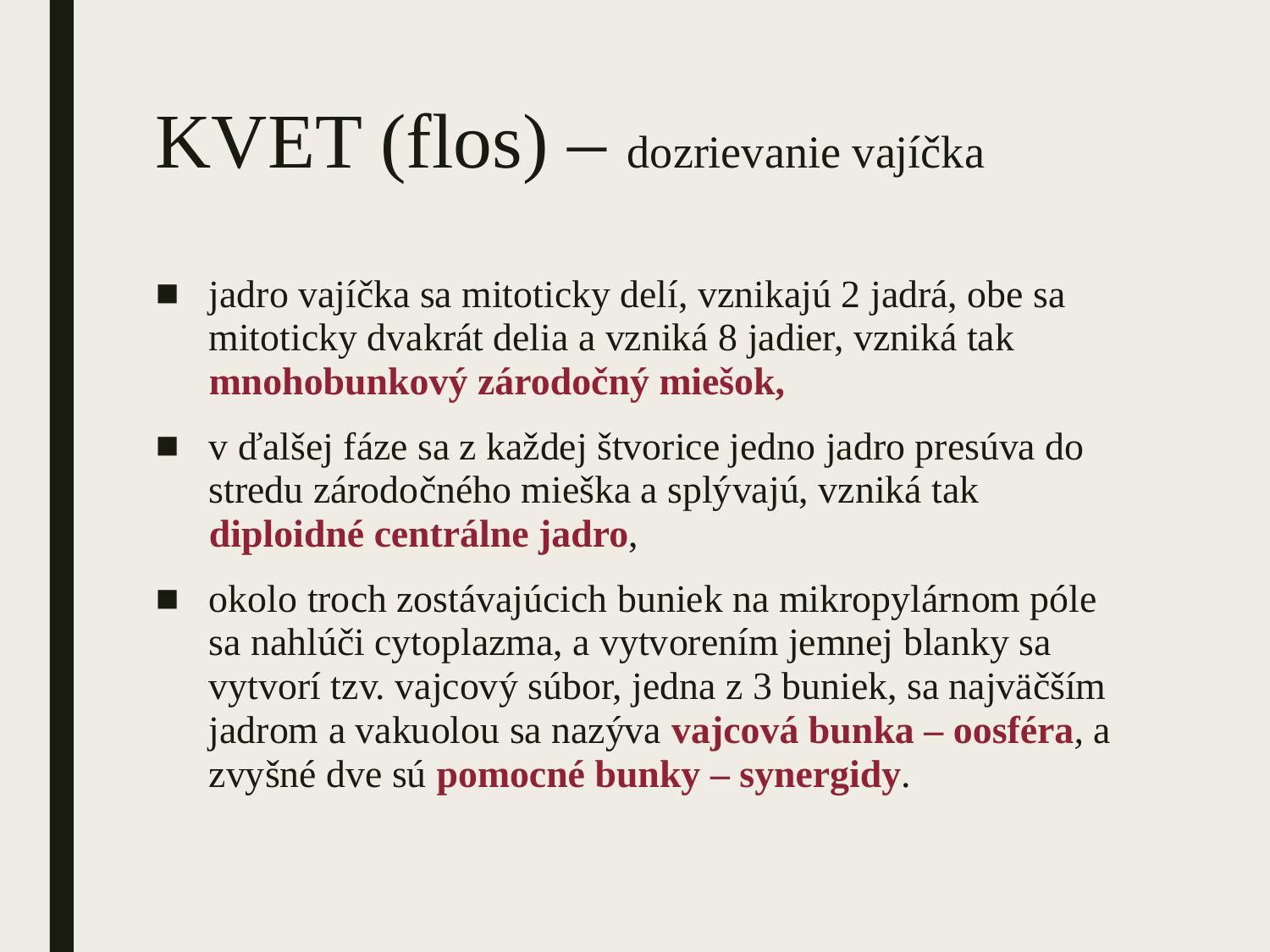

# KVET (flos) – dozrievanie vajíčka
jadro vajíčka sa mitoticky delí, vznikajú 2 jadrá, obe sa mitoticky dvakrát delia a vzniká 8 jadier, vzniká tak mnohobunkový zárodočný miešok,
v ďalšej fáze sa z každej štvorice jedno jadro presúva do stredu zárodočného mieška a splývajú, vzniká tak diploidné centrálne jadro,
okolo troch zostávajúcich buniek na mikropylárnom póle sa nahlúči cytoplazma, a vytvorením jemnej blanky sa vytvorí tzv. vajcový súbor, jedna z 3 buniek, sa najväčším jadrom a vakuolou sa nazýva vajcová bunka – oosféra, a zvyšné dve sú pomocné bunky – synergidy.